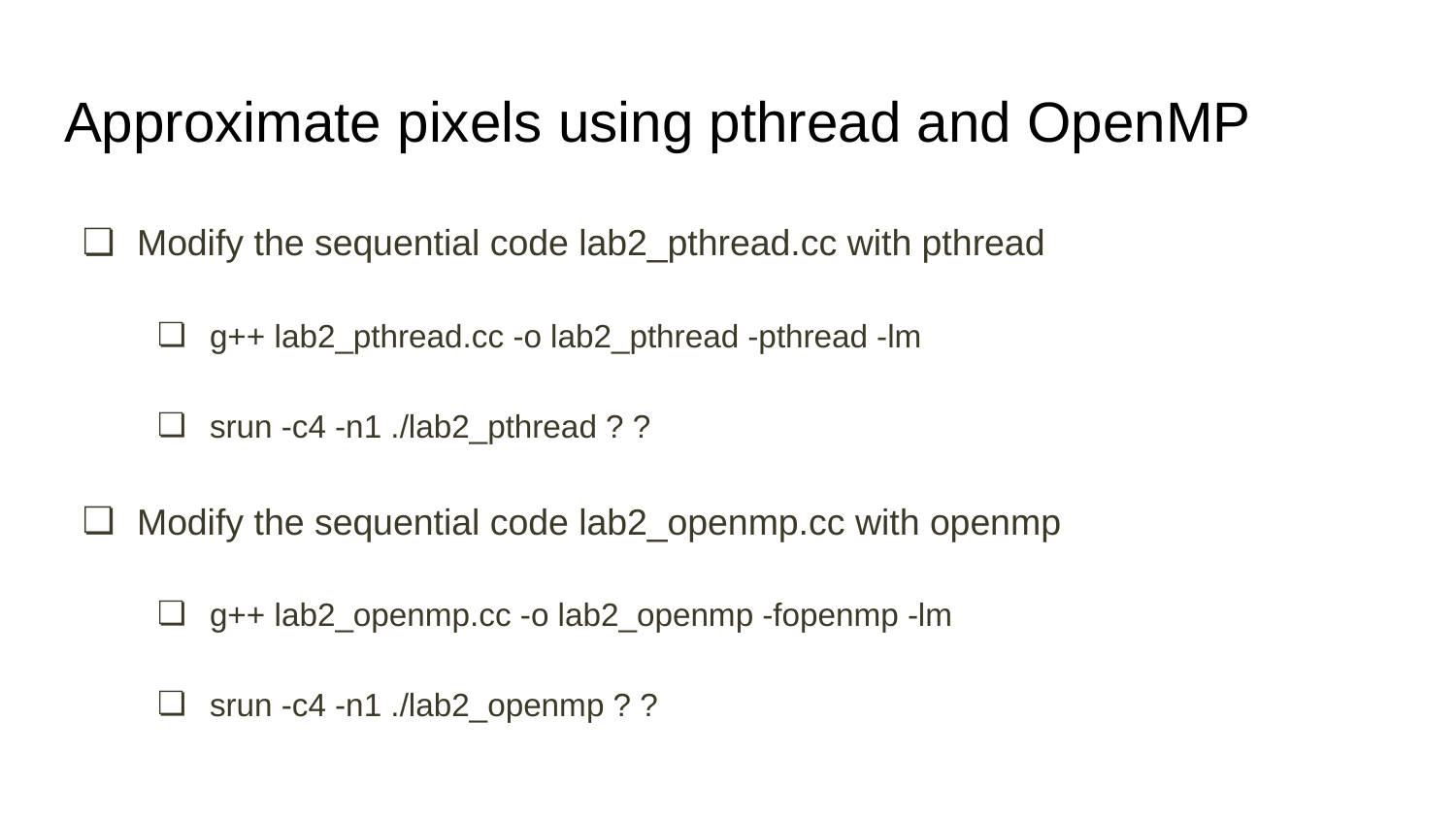

# Approximate pixels using pthread and OpenMP
Modify the sequential code lab2_pthread.cc with pthread
g++ lab2_pthread.cc -o lab2_pthread -pthread -lm
srun -c4 -n1 ./lab2_pthread ? ?
Modify the sequential code lab2_openmp.cc with openmp
g++ lab2_openmp.cc -o lab2_openmp -fopenmp -lm
srun -c4 -n1 ./lab2_openmp ? ?